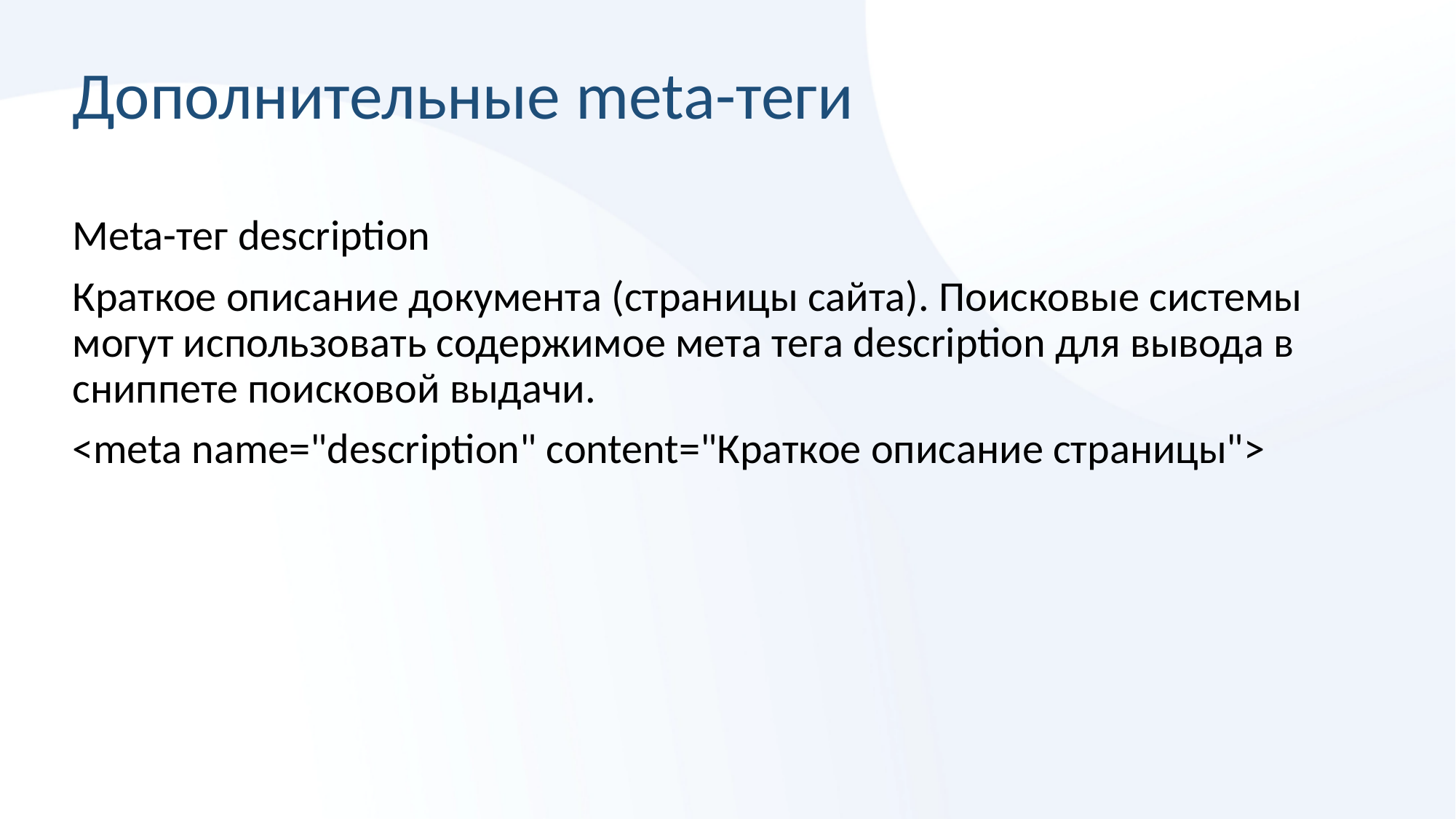

# Дополнительные meta-теги
Meta-тег description
Краткое описание документа (страницы сайта). Поисковые системы могут использовать содержимое мета тега description для вывода в сниппете поисковой выдачи.
<meta name="description" content="Краткое описание страницы">